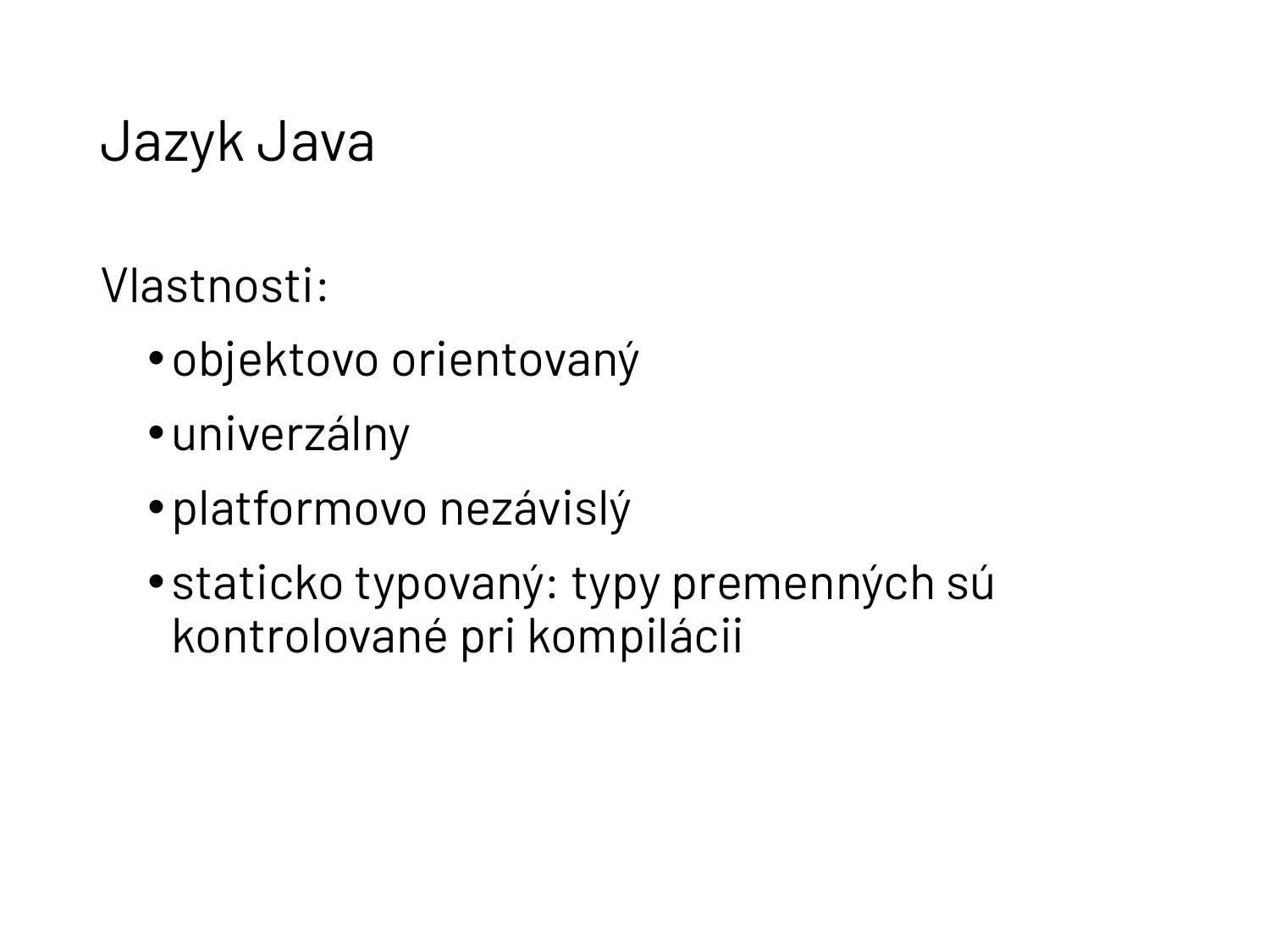

# Jazyk Java
Vlastnosti:
objektovo orientovaný
univerzálny
platformovo nezávislý
staticko typovaný: typy premenných sú kontrolované pri kompilácii